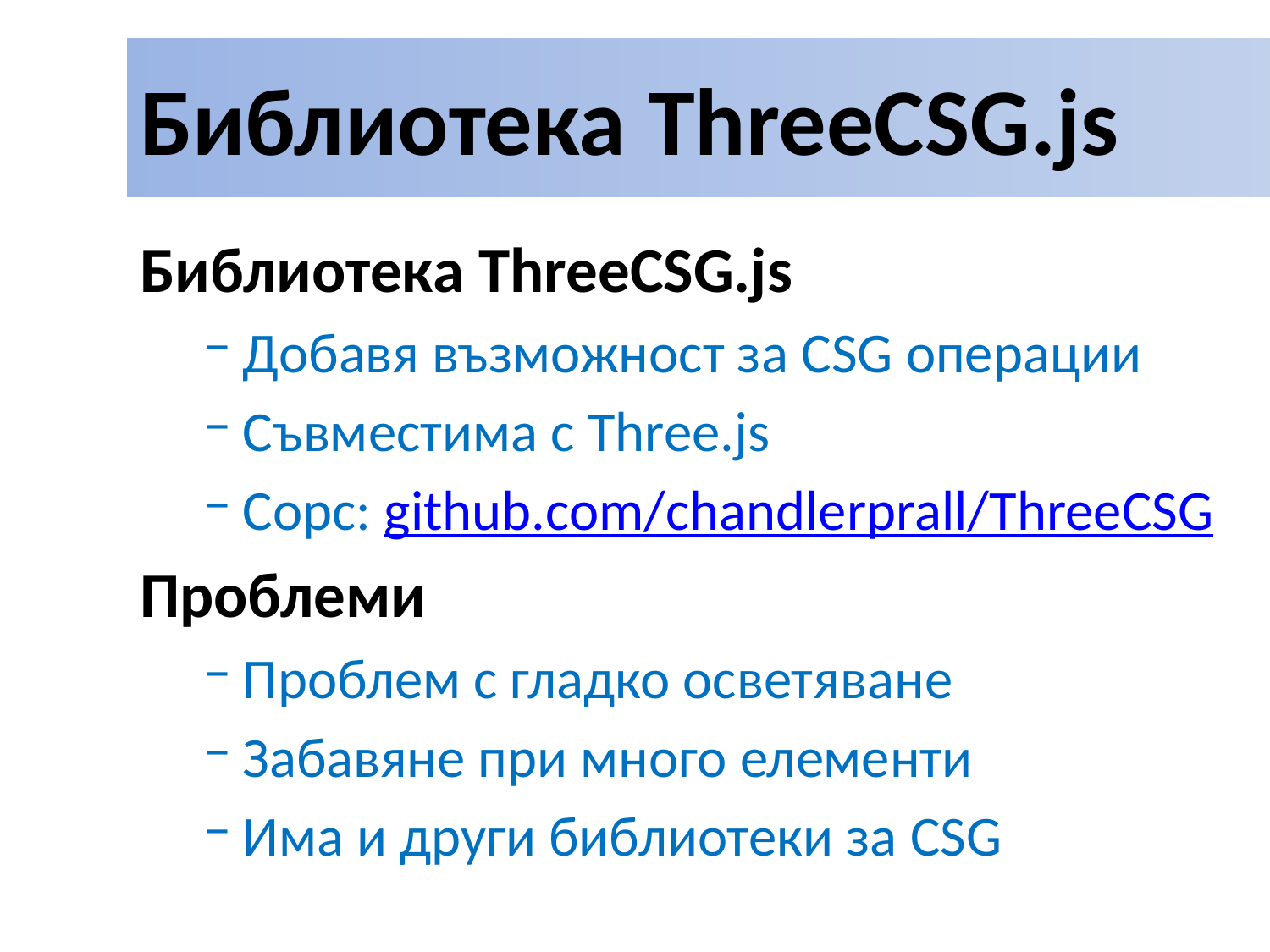

# Библиотека ThreeCSG.js
Библиотека ThreeCSG.js
Добавя възможност за CSG операции
Съвместима с Three.js
Сорс: github.com/chandlerprall/ThreeCSG
Проблеми
Проблем с гладко осветяване
Забавяне при много елементи
Има и други библиотеки за CSG